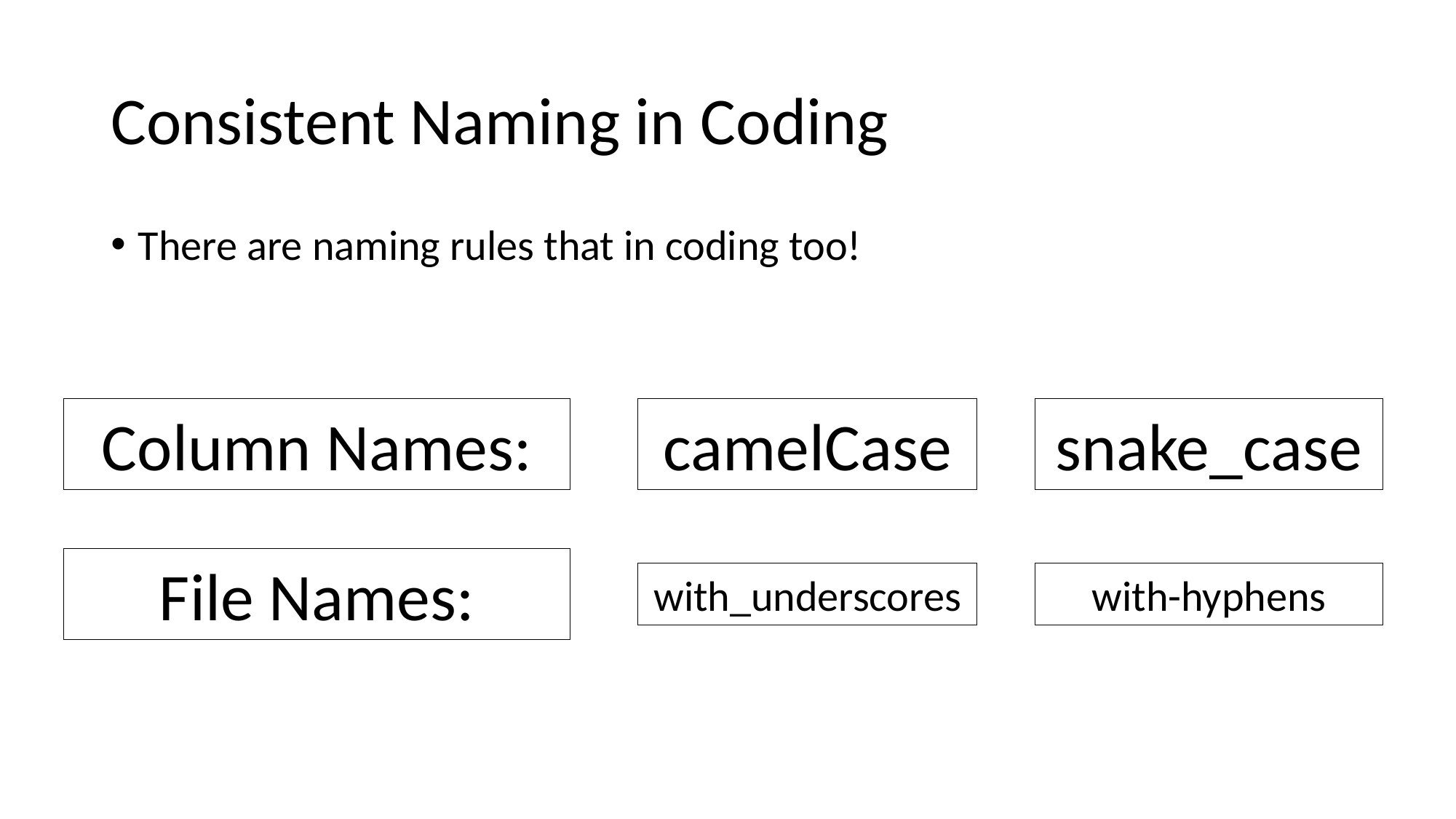

# Consistent Naming in Coding
There are naming rules that in coding too!

Column Names:
camelCase
snake_case
File Names:
with_underscores
with-hyphens